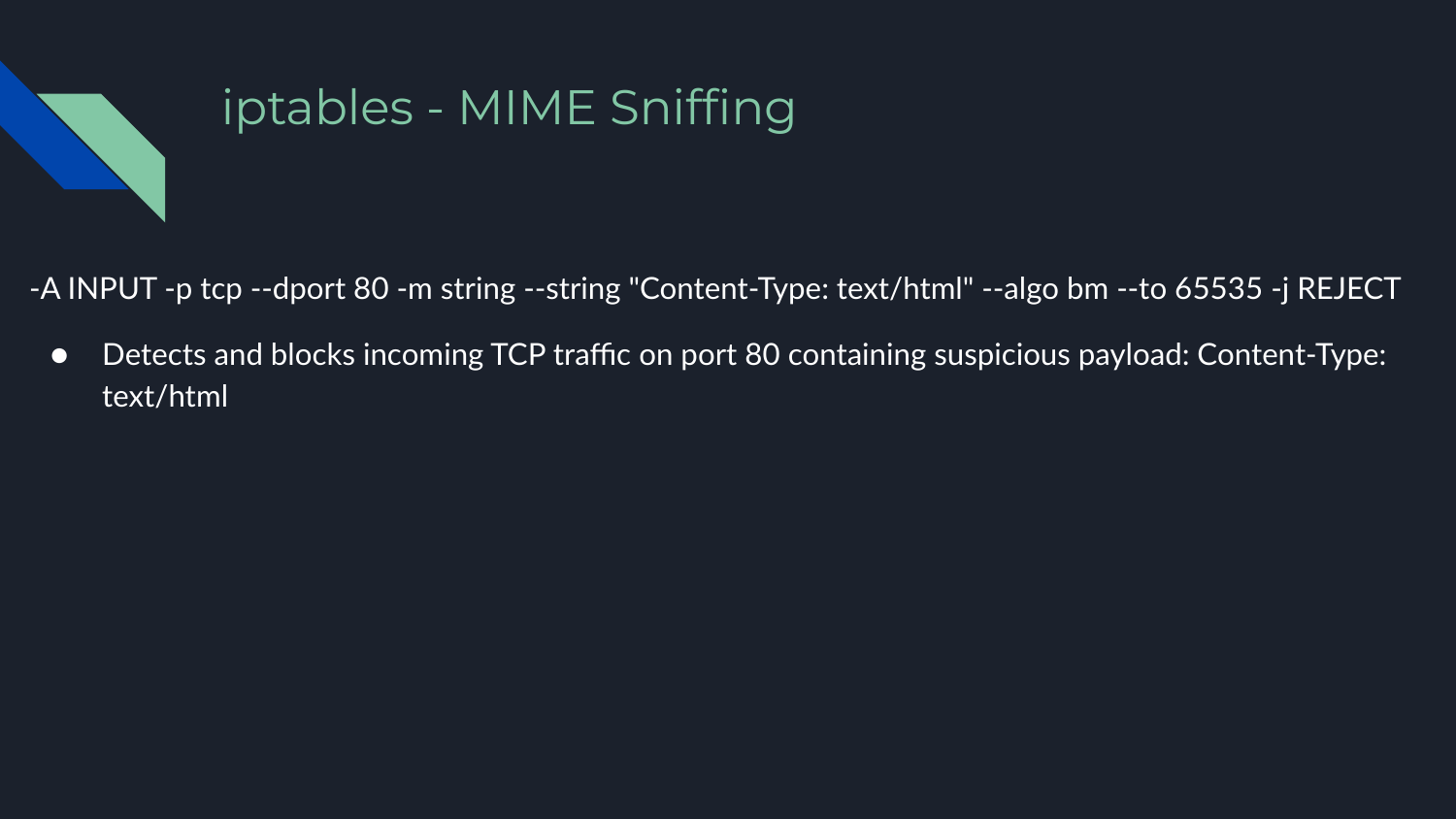

# iptables - MIME Sniffing
-A INPUT -p tcp --dport 80 -m string --string "Content-Type: text/html" --algo bm --to 65535 -j REJECT
Detects and blocks incoming TCP traffic on port 80 containing suspicious payload: Content-Type: text/html